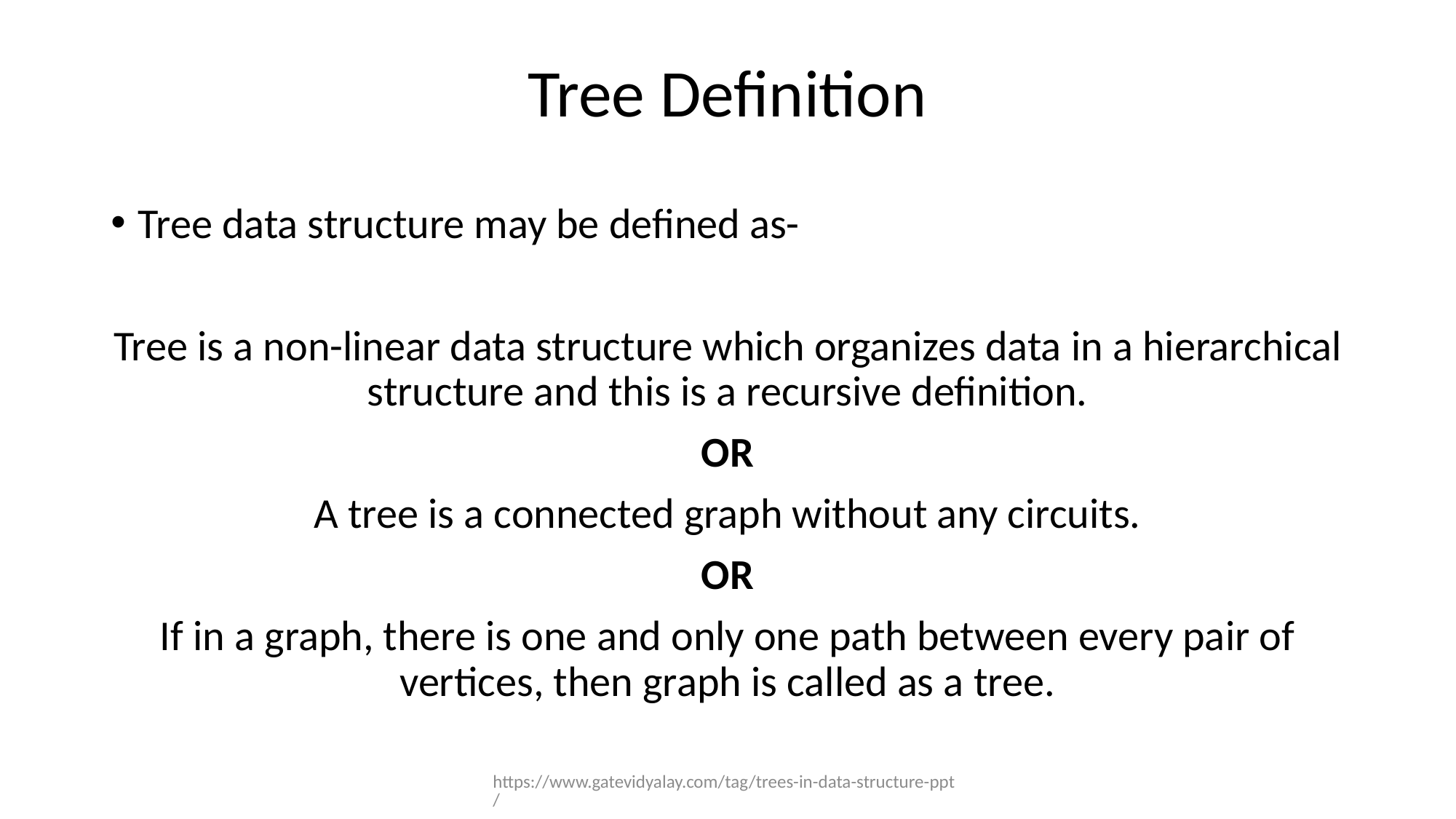

# Tree Definition
Tree data structure may be defined as-

Tree is a non-linear data structure which organizes data in a hierarchical structure and this is a recursive definition.
OR
A tree is a connected graph without any circuits.
OR
If in a graph, there is one and only one path between every pair of vertices, then graph is called as a tree.
https://www.gatevidyalay.com/tag/trees-in-data-structure-ppt/